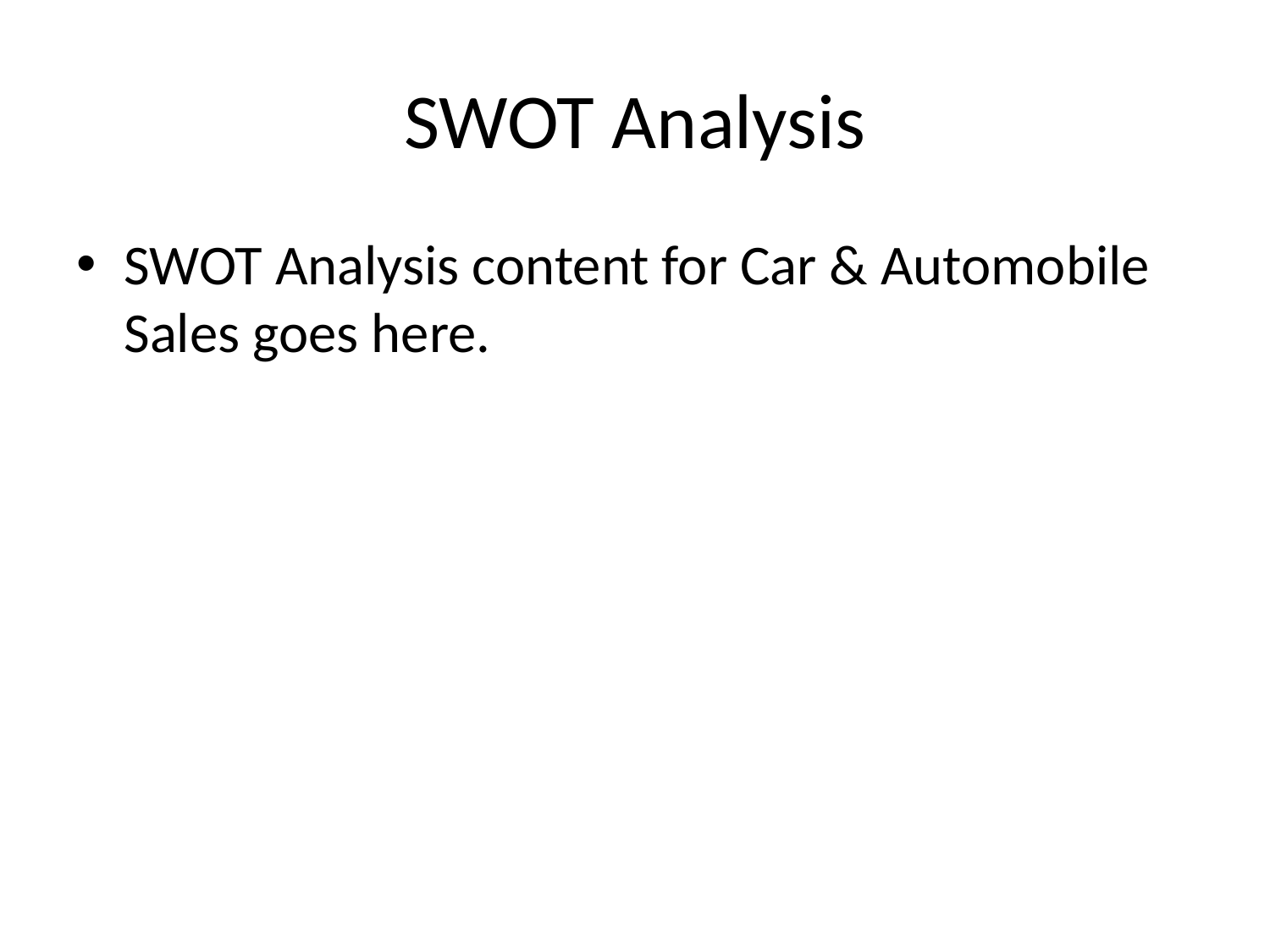

# SWOT Analysis
SWOT Analysis content for Car & Automobile Sales goes here.